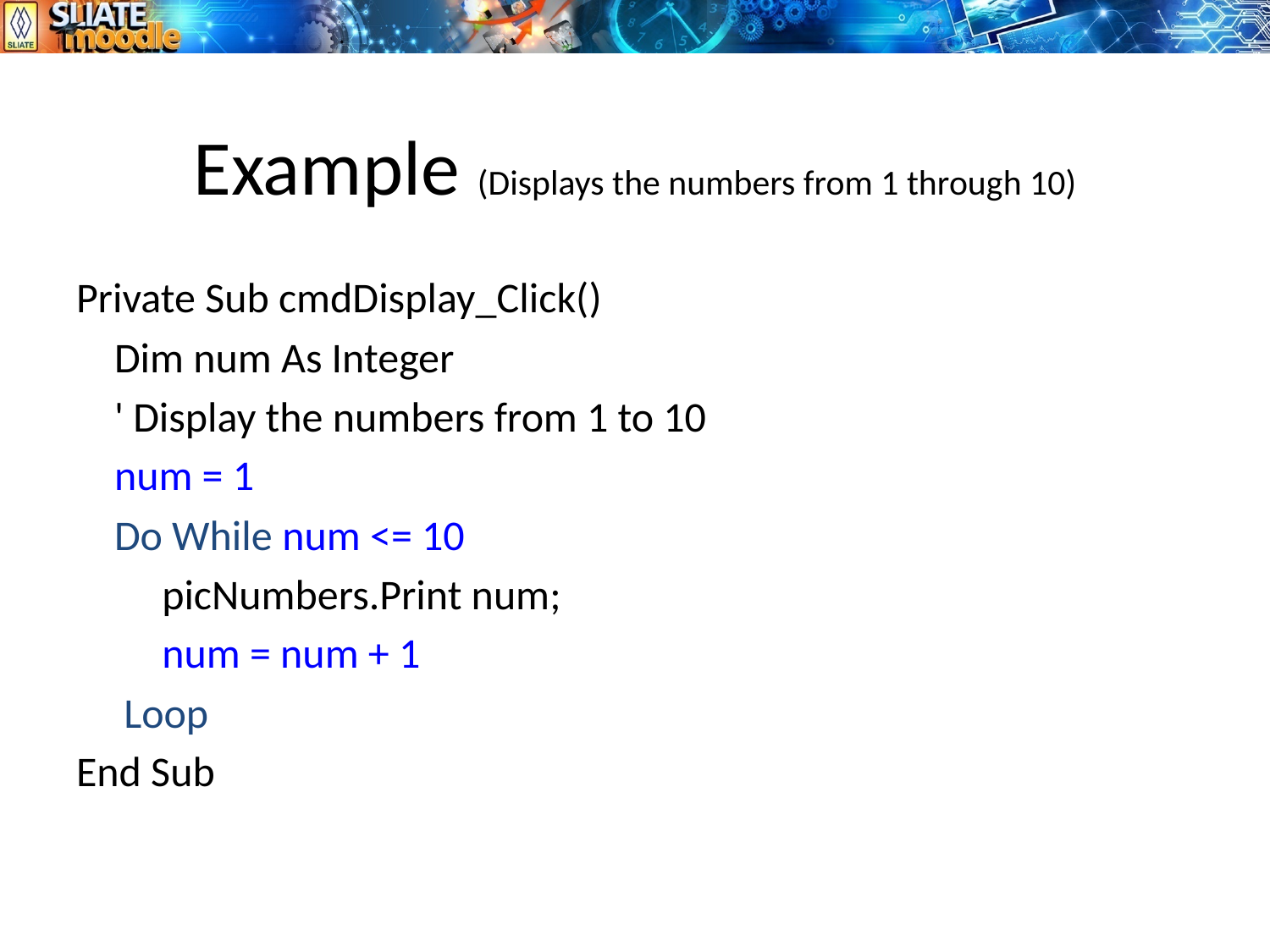

# Example (Displays the numbers from 1 through 10)
Private Sub cmdDisplay_Click()
    Dim num As Integer
    ' Display the numbers from 1 to 10
    num = 1
    Do While num <= 10
         picNumbers.Print num;
         num = num + 1
     Loop
End Sub